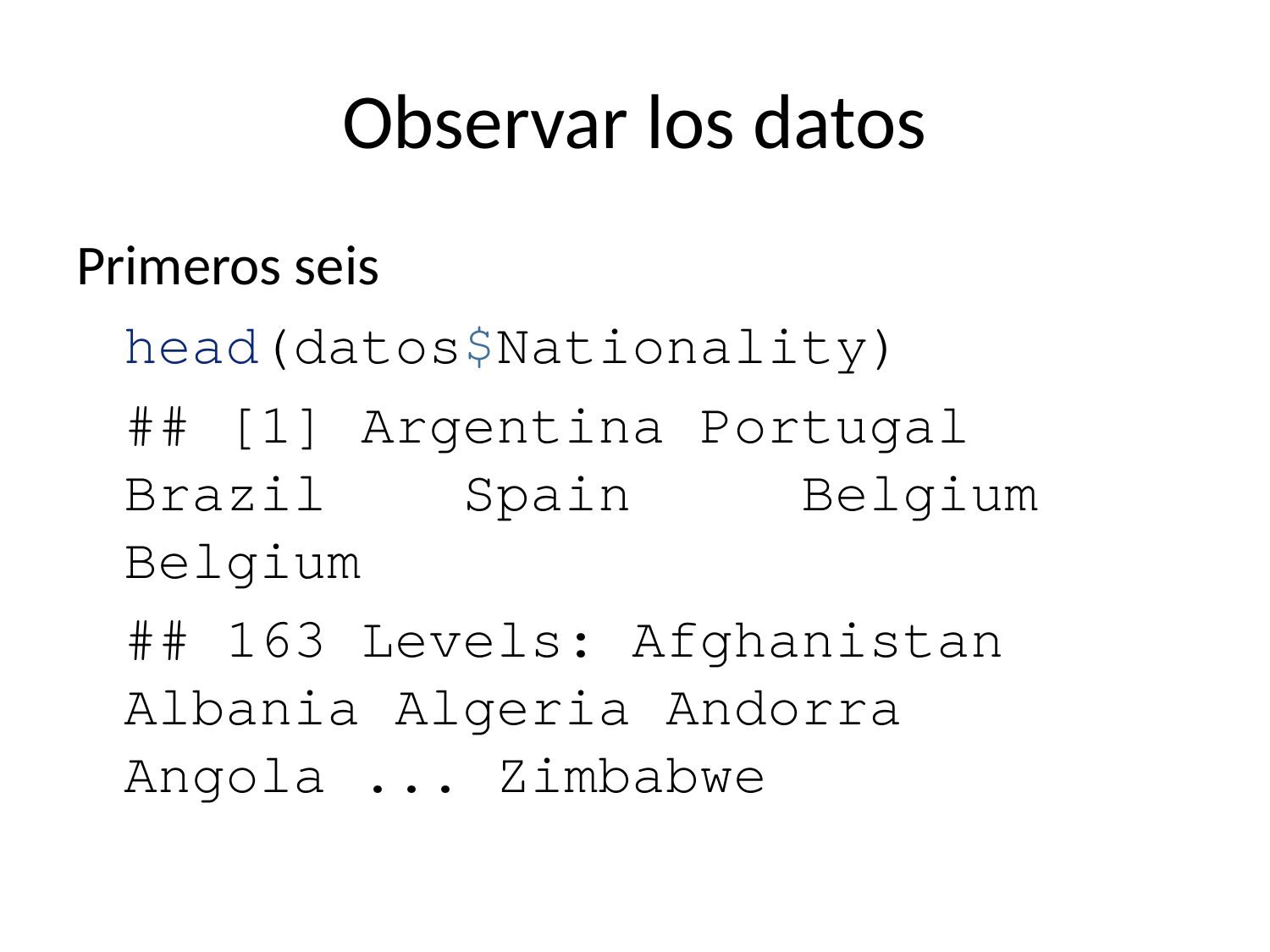

# Observar los datos
Primeros seis
head(datos$Nationality)
## [1] Argentina Portugal  Brazil    Spain     Belgium   Belgium
## 163 Levels: Afghanistan Albania Algeria Andorra Angola ... Zimbabwe